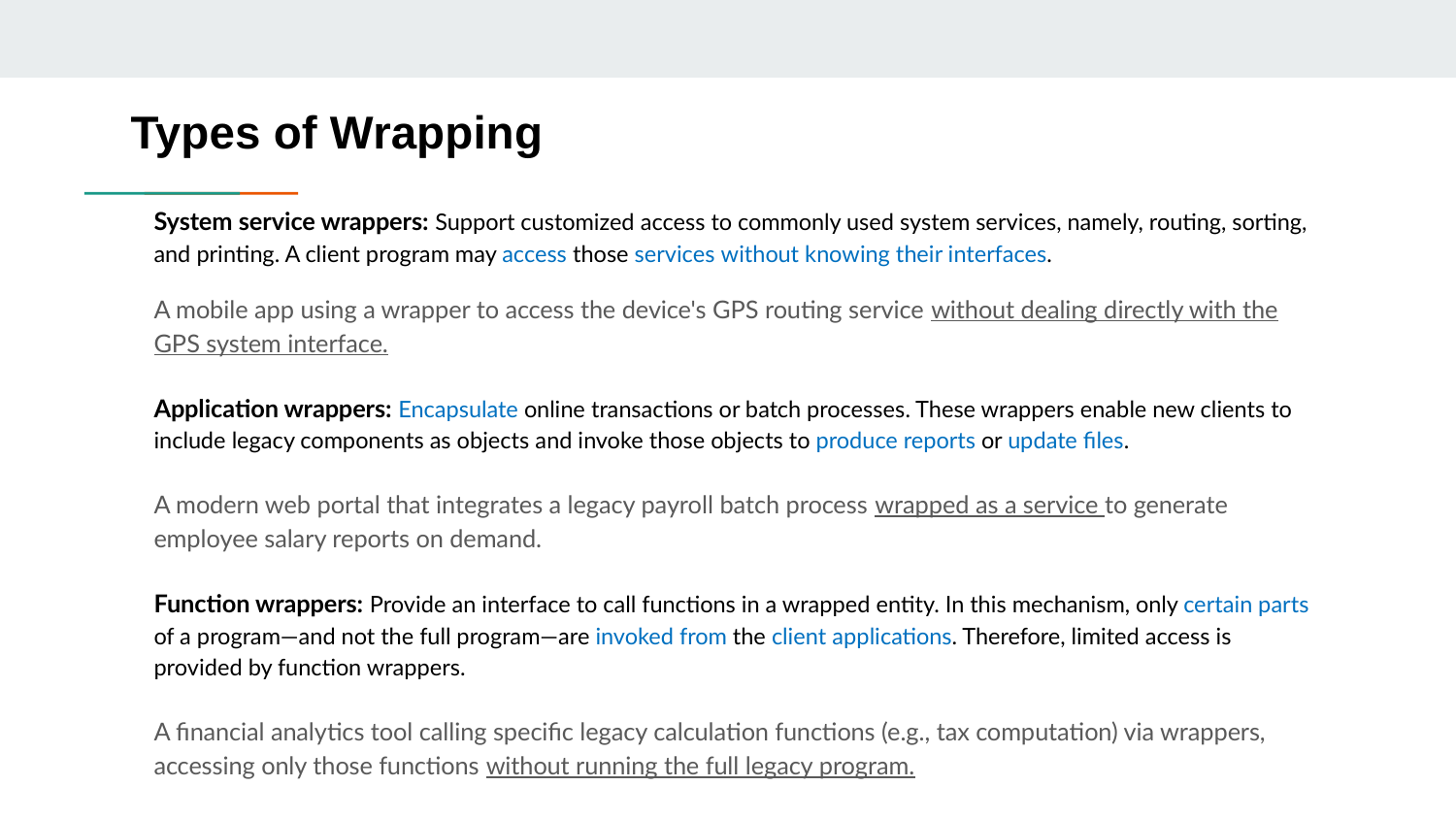

# Types of Wrapping
System service wrappers: Support customized access to commonly used system services, namely, routing, sorting, and printing. A client program may access those services without knowing their interfaces.
A mobile app using a wrapper to access the device's GPS routing service without dealing directly with the GPS system interface.
Application wrappers: Encapsulate online transactions or batch processes. These wrappers enable new clients to include legacy components as objects and invoke those objects to produce reports or update files.
A modern web portal that integrates a legacy payroll batch process wrapped as a service to generate employee salary reports on demand.
Function wrappers: Provide an interface to call functions in a wrapped entity. In this mechanism, only certain parts of a program—and not the full program—are invoked from the client applications. Therefore, limited access is provided by function wrappers.
A financial analytics tool calling specific legacy calculation functions (e.g., tax computation) via wrappers, accessing only those functions without running the full legacy program.